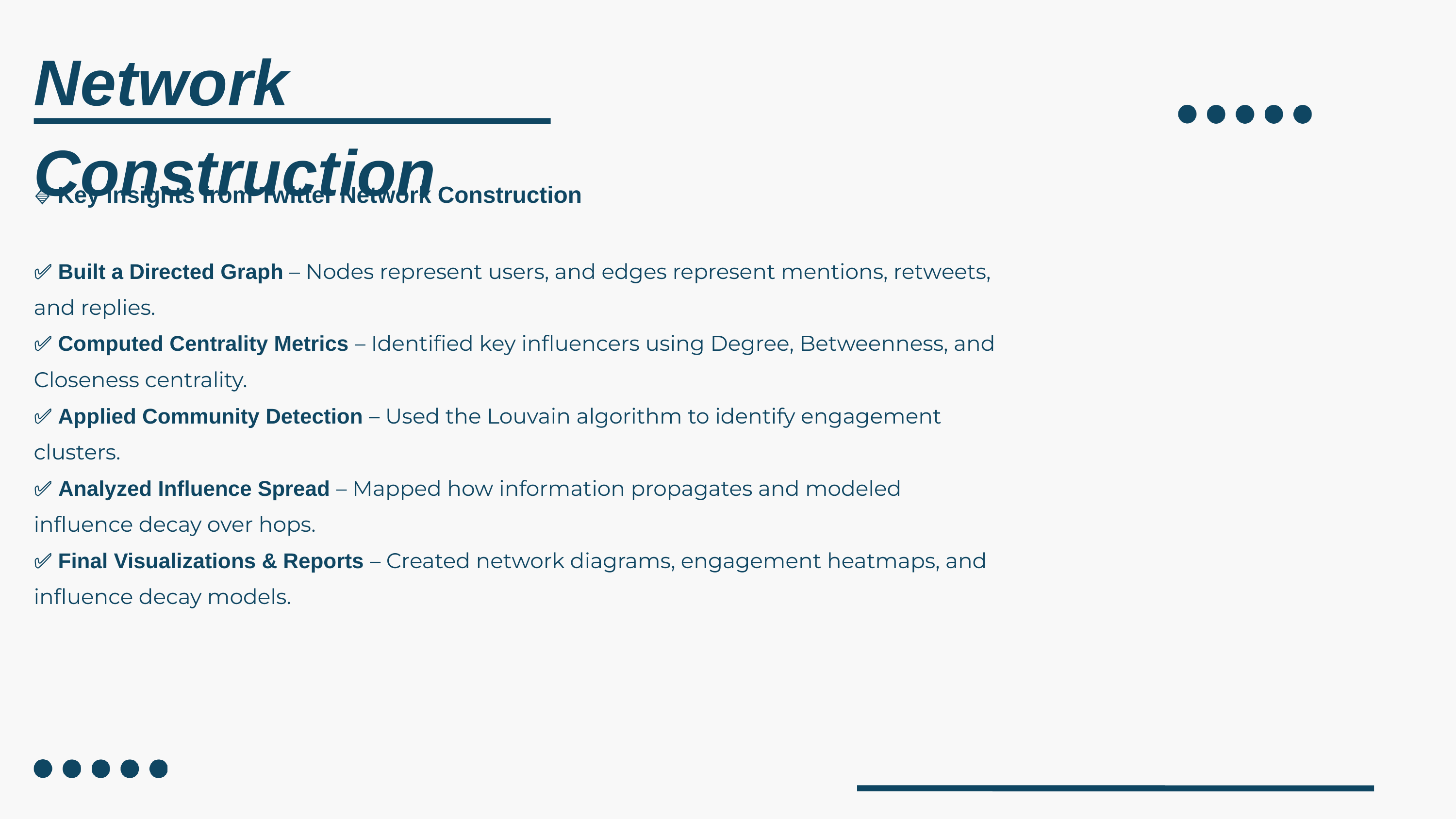

Network Construction

🔹 Key Insights from Twitter Network Construction

✅ Built a Directed Graph – Nodes represent users, and edges represent mentions, retweets, and replies.
✅ Computed Centrality Metrics – Identified key influencers using Degree, Betweenness, and Closeness centrality.
✅ Applied Community Detection – Used the Louvain algorithm to identify engagement clusters.
✅ Analyzed Influence Spread – Mapped how information propagates and modeled influence decay over hops.
✅ Final Visualizations & Reports – Created network diagrams, engagement heatmaps, and influence decay models.